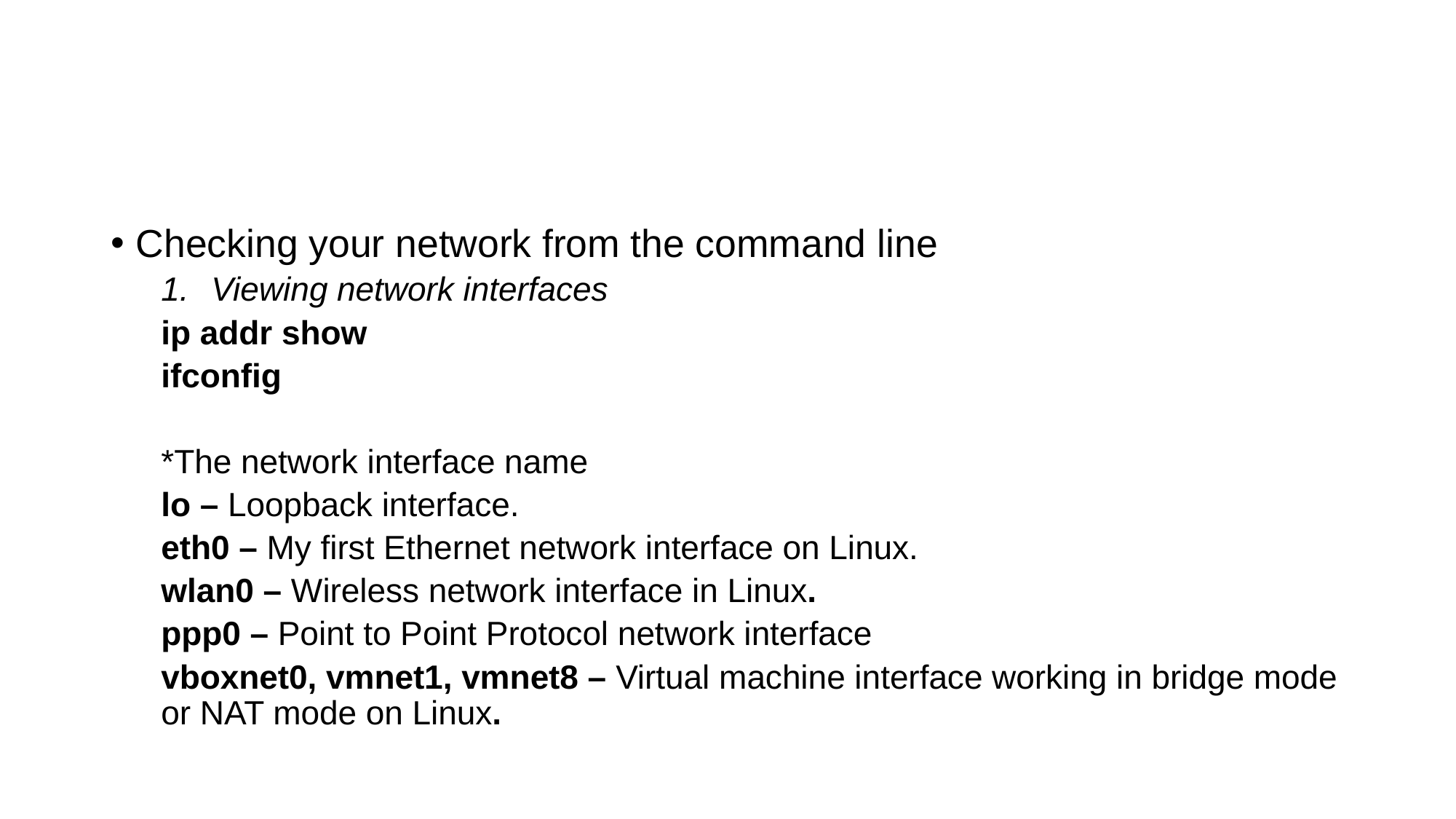

#
Checking your network from the command line
Viewing network interfaces
ip addr show
ifconfig

*The network interface name
lo – Loopback interface.
eth0 – My first Ethernet network interface on Linux.
wlan0 – Wireless network interface in Linux.
ppp0 – Point to Point Protocol network interface
vboxnet0, vmnet1, vmnet8 – Virtual machine interface working in bridge mode or NAT mode on Linux.